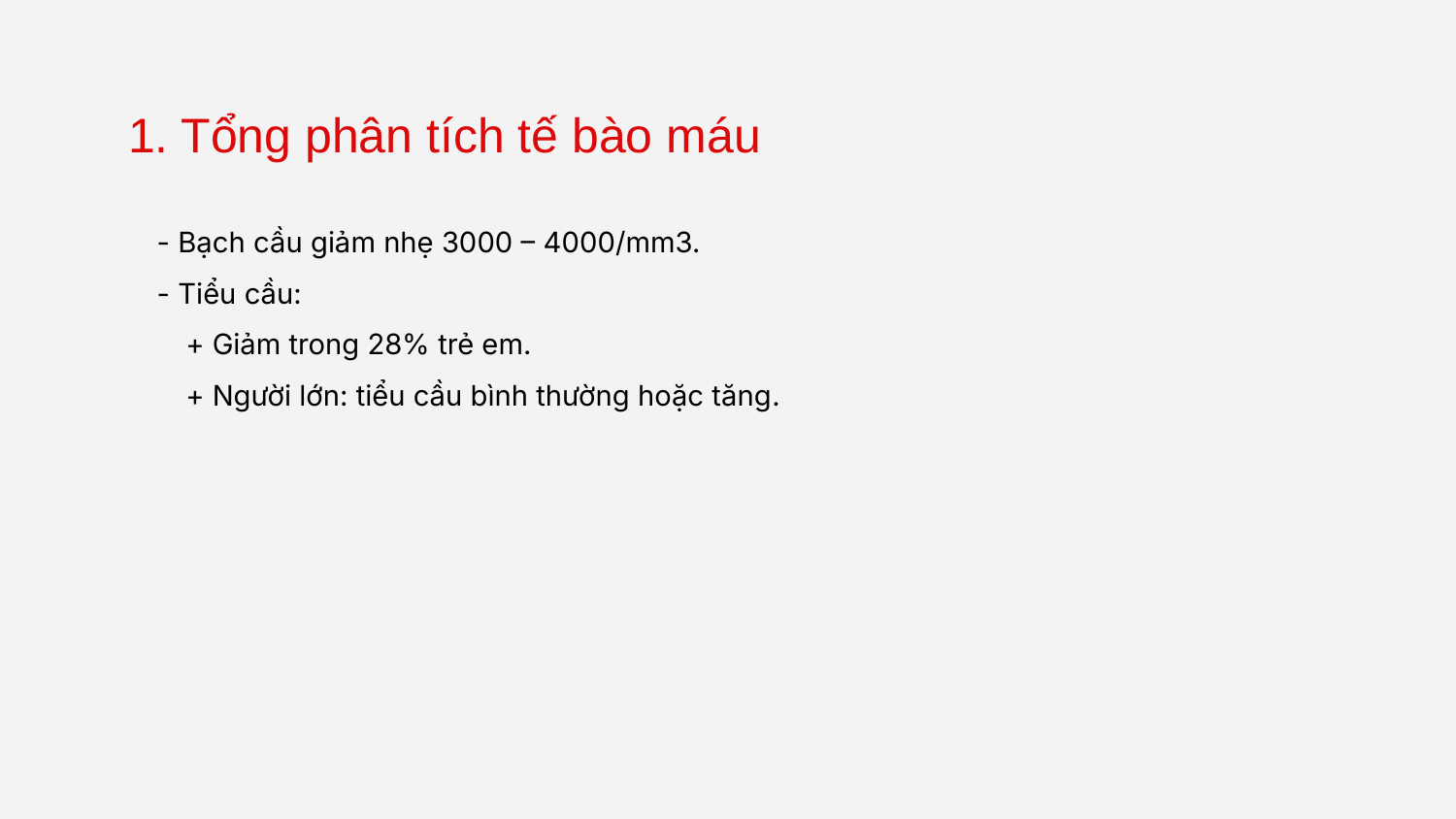

1. Tổng phân tích tế bào máu
- Bạch cầu giảm nhẹ 3000 – 4000/mm3.
- Tiểu cầu:
+ Giảm trong 28% trẻ em.
+ Người lớn: tiểu cầu bình thường hoặc tăng.